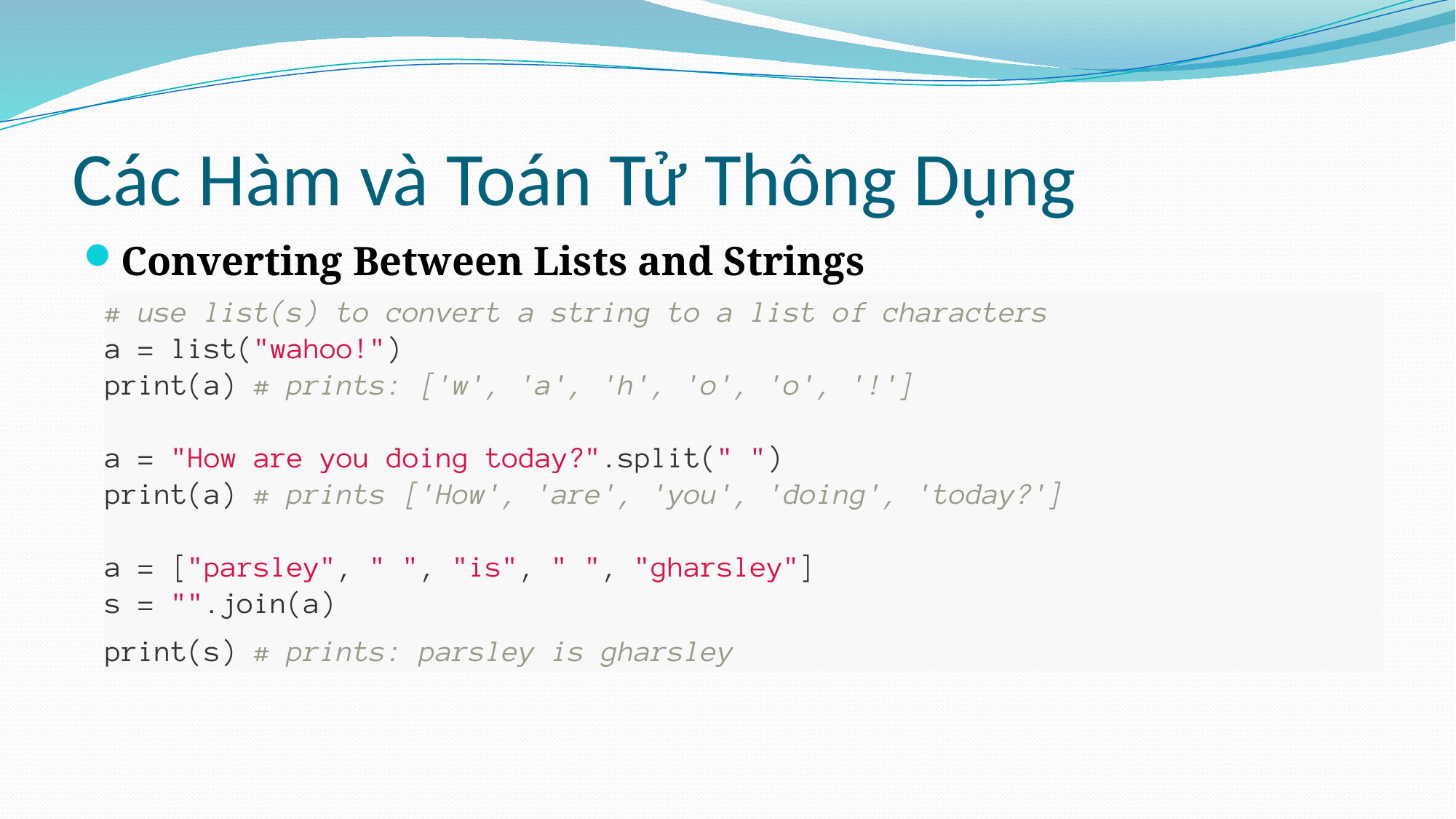

# Các Hàm và Toán Tử Thông Dụng
Converting Between Lists and Strings
# use list(s) to convert a string to a list of characters
a = list("wahoo!")
print(a) # prints: ['w', 'a', 'h', 'o', 'o', '!']

a = "How are you doing today?".split(" ")
print(a) # prints ['How', 'are', 'you', 'doing', 'today?']

a = ["parsley", " ", "is", " ", "gharsley"]
s = "".join(a)
print(s) # prints: parsley is gharsley